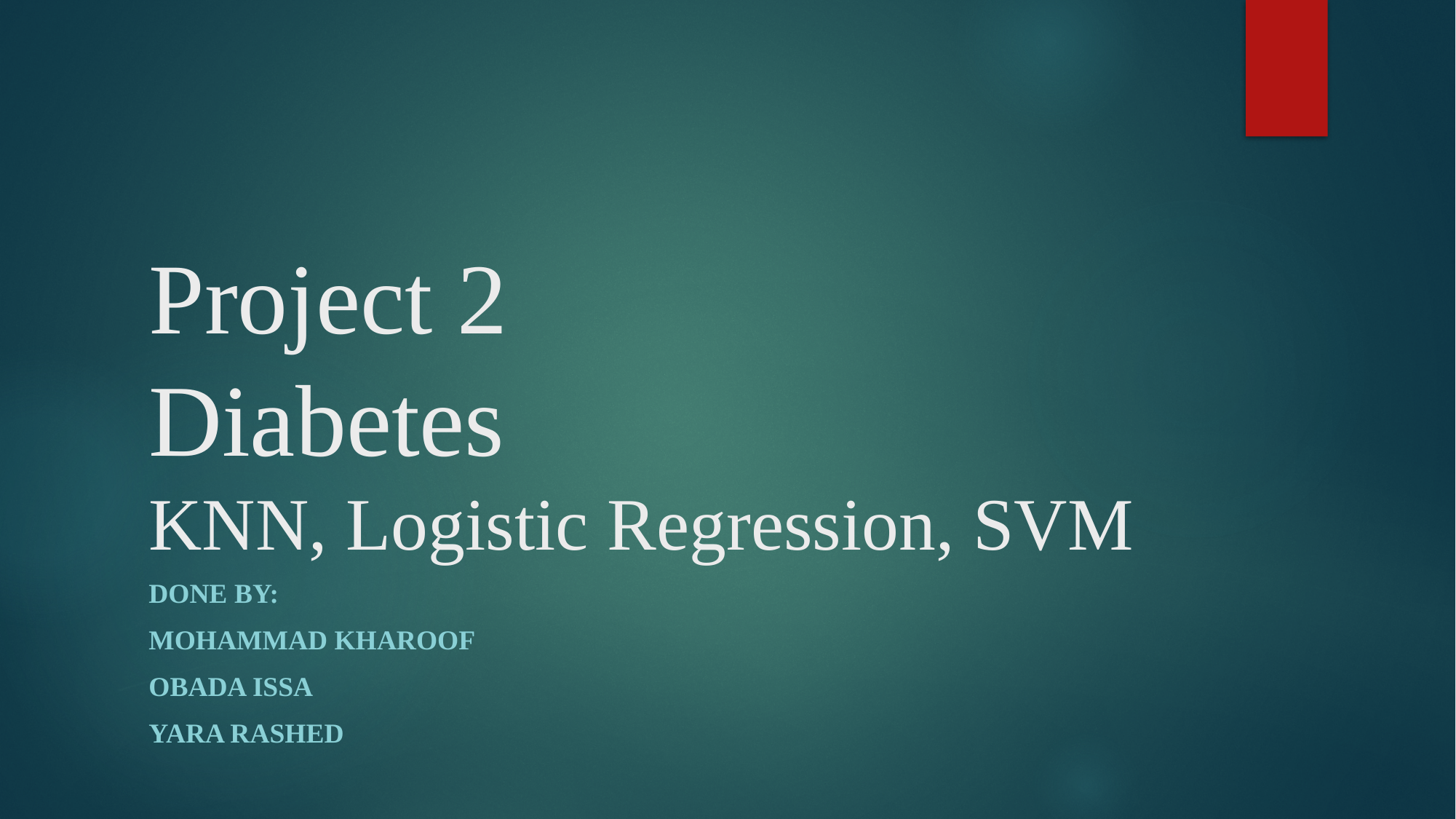

# Project 2 Diabetes KNN, Logistic Regression, SVM
Done by:
Mohammad Kharoof
Obada Issa
Yara Rashed